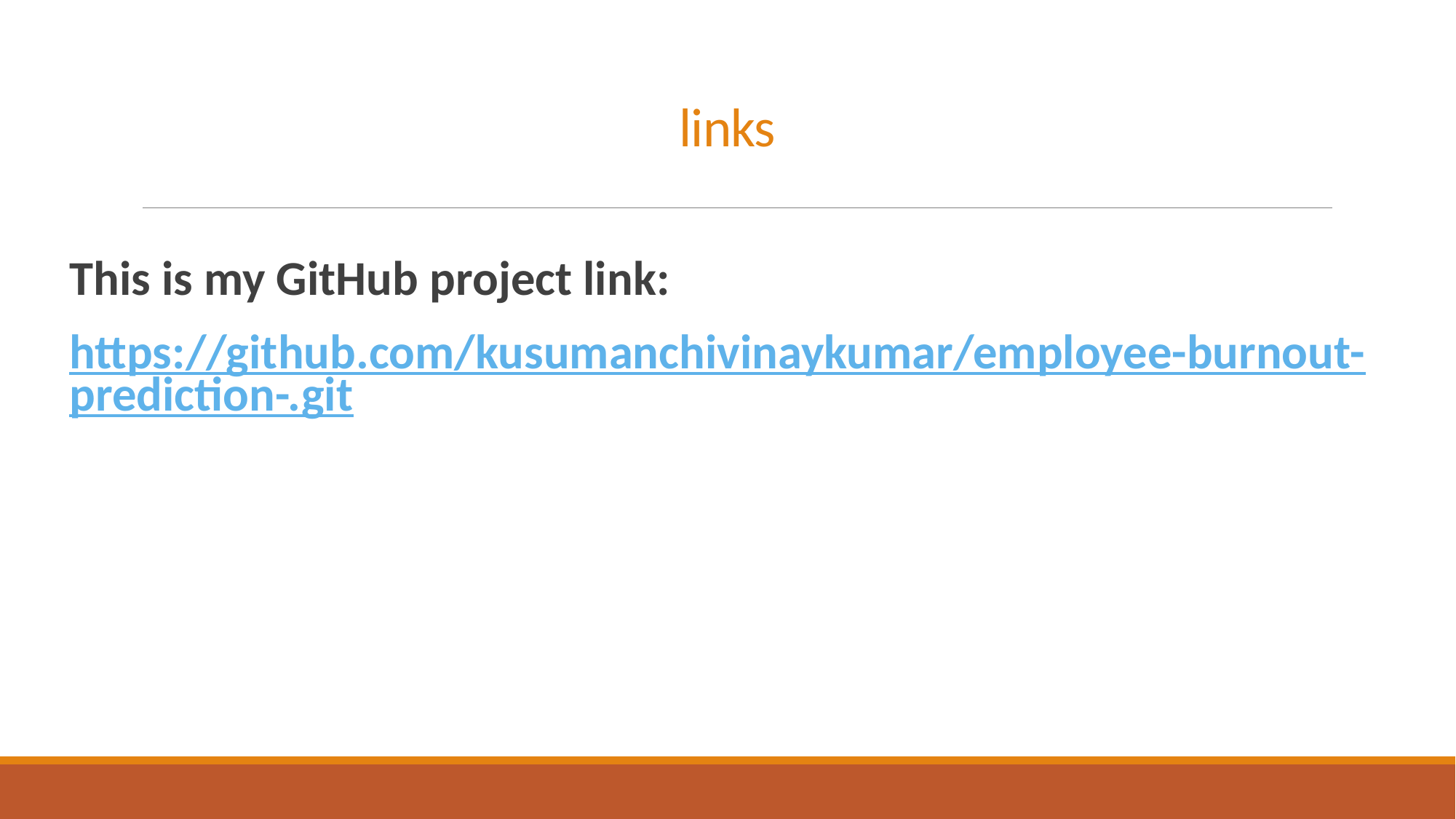

# links
This is my GitHub project link:
https://github.com/kusumanchivinaykumar/employee-burnout-prediction-.git